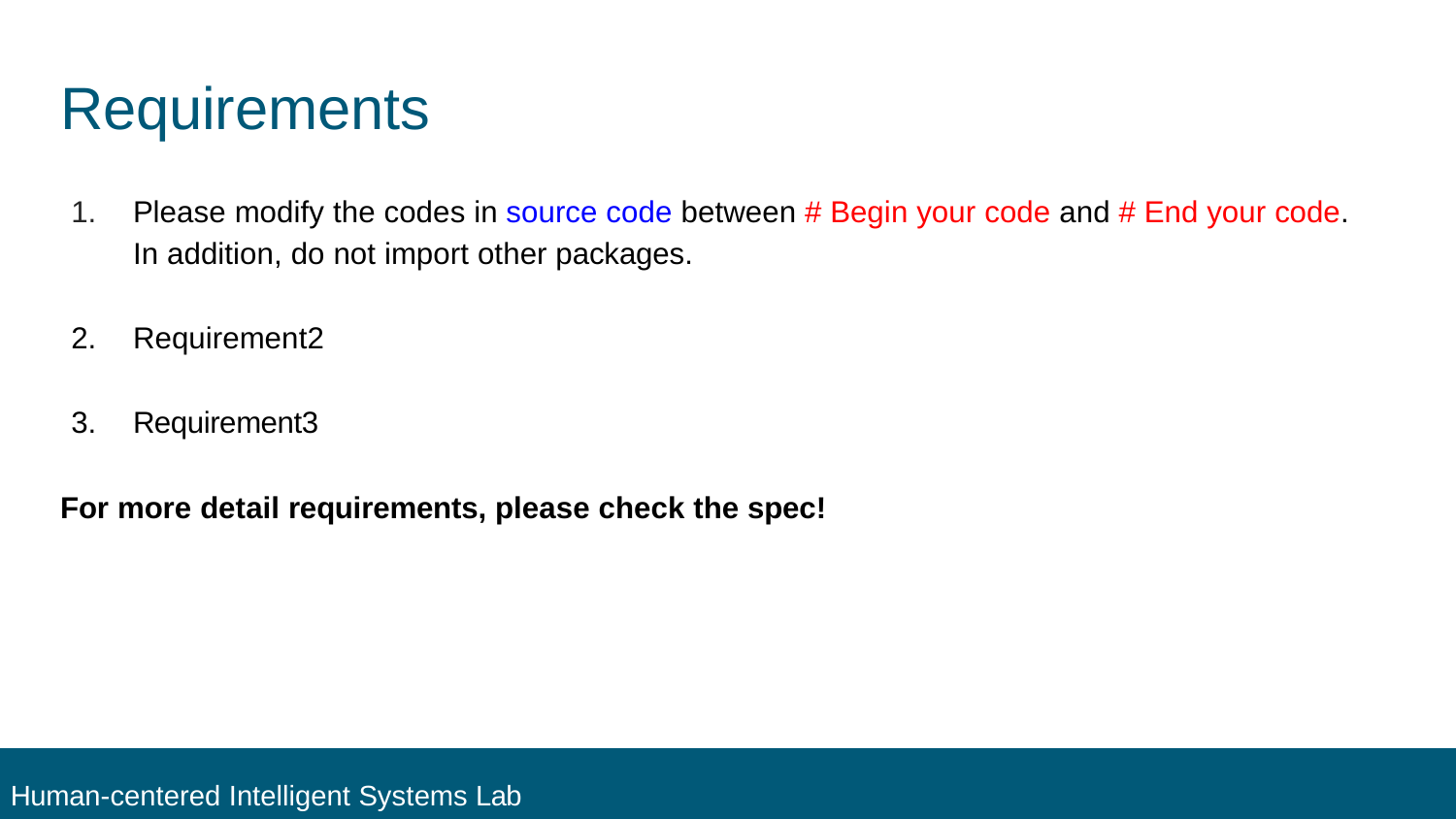

# Requirements
Please modify the codes in source code between # Begin your code and # End your code. In addition, do not import other packages.

Requirement2

Requirement3

For more detail requirements, please check the spec!
Human-centered Intelligent Systems Lab